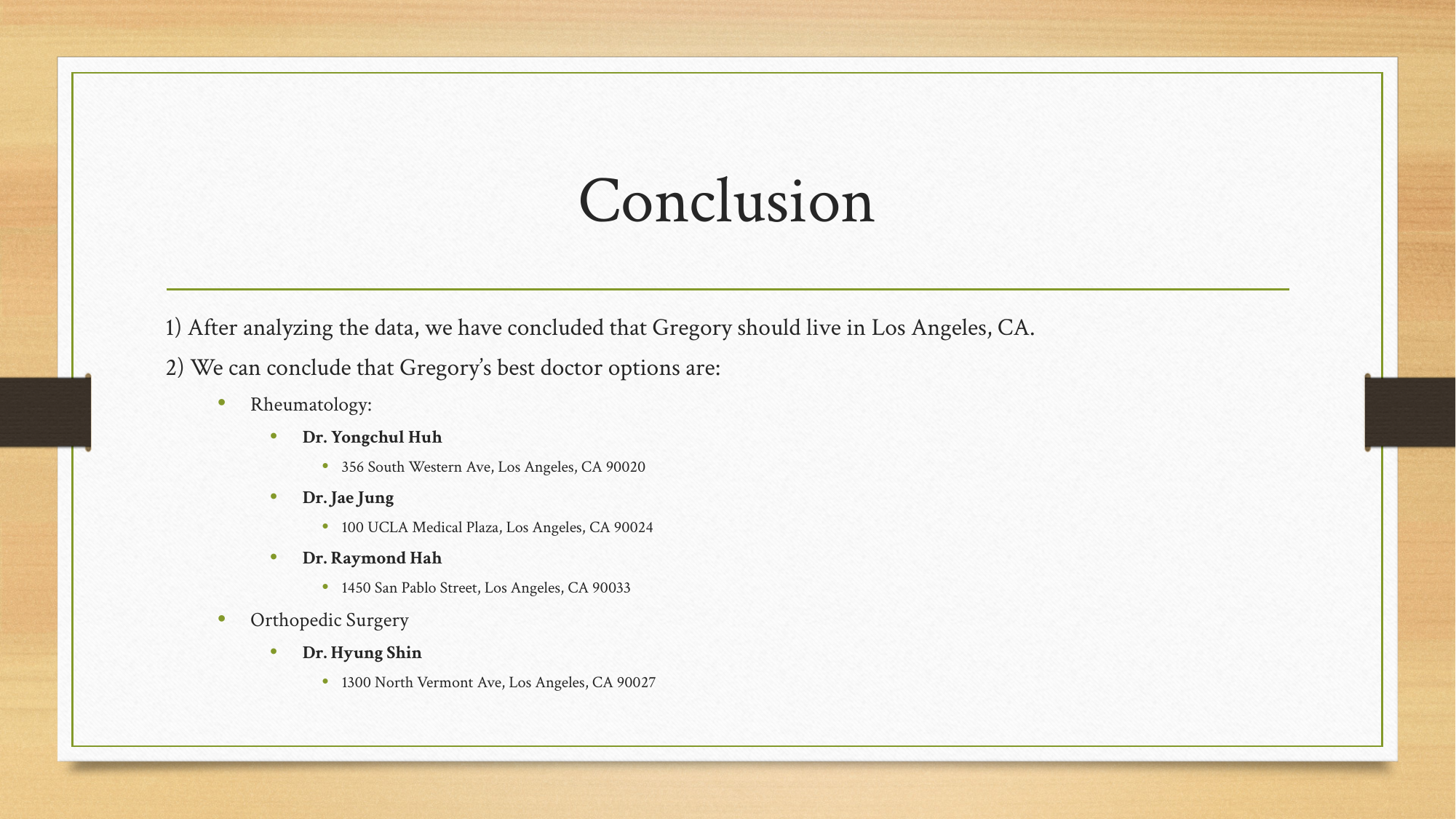

# Conclusion
1) After analyzing the data, we have concluded that Gregory should live in Los Angeles, CA.
2) We can conclude that Gregory’s best doctor options are:
Rheumatology:
Dr. Yongchul Huh
356 South Western Ave, Los Angeles, CA 90020
Dr. Jae Jung
100 UCLA Medical Plaza, Los Angeles, CA 90024
Dr. Raymond Hah
1450 San Pablo Street, Los Angeles, CA 90033
Orthopedic Surgery
Dr. Hyung Shin
1300 North Vermont Ave, Los Angeles, CA 90027